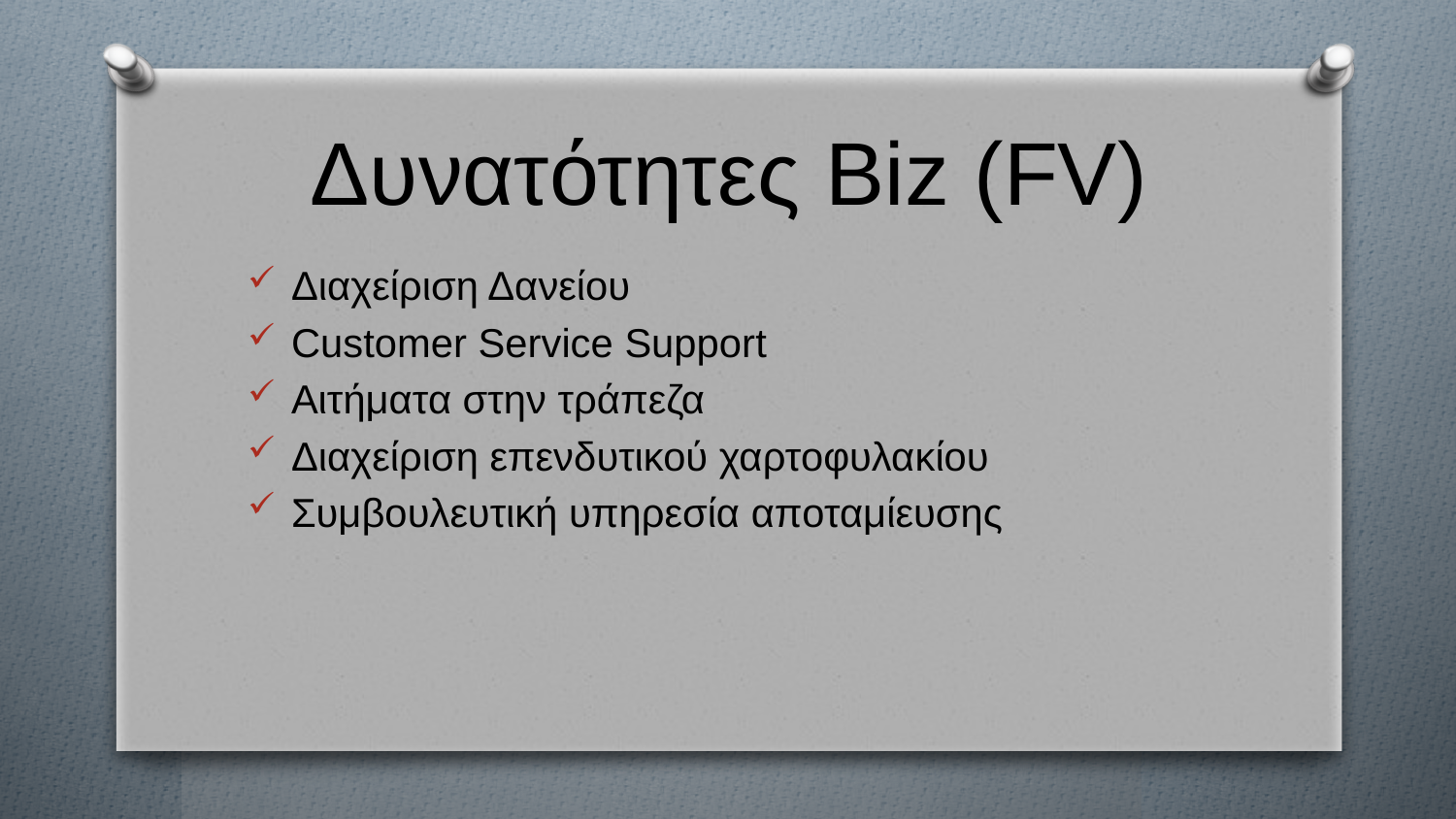

# Δυνατότητες Biz (FV)
Διαχείριση Δανείου
Customer Service Support
Αιτήματα στην τράπεζα
Διαχείριση επενδυτικού χαρτοφυλακίου
Συμβουλευτική υπηρεσία αποταμίευσης